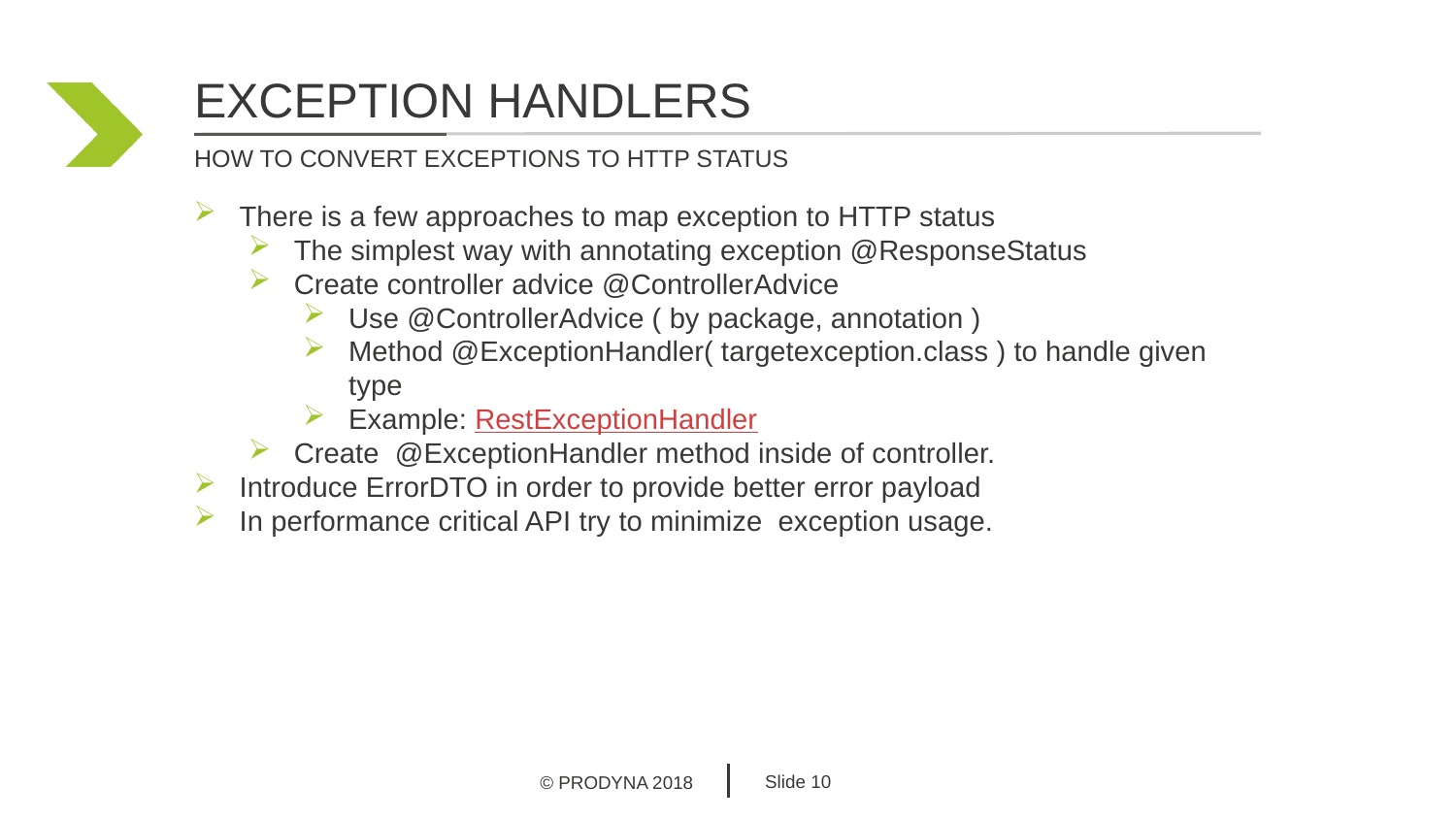

Exception handlers
How to convert exceptions to http status
There is a few approaches to map exception to HTTP status
The simplest way with annotating exception @ResponseStatus
Create controller advice @ControllerAdvice
Use @ControllerAdvice ( by package, annotation )
Method @ExceptionHandler( targetexception.class ) to handle given type
Example: RestExceptionHandler
Create  @ExceptionHandler method inside of controller.
Introduce ErrorDTO in order to provide better error payload
In performance critical API try to minimize  exception usage.